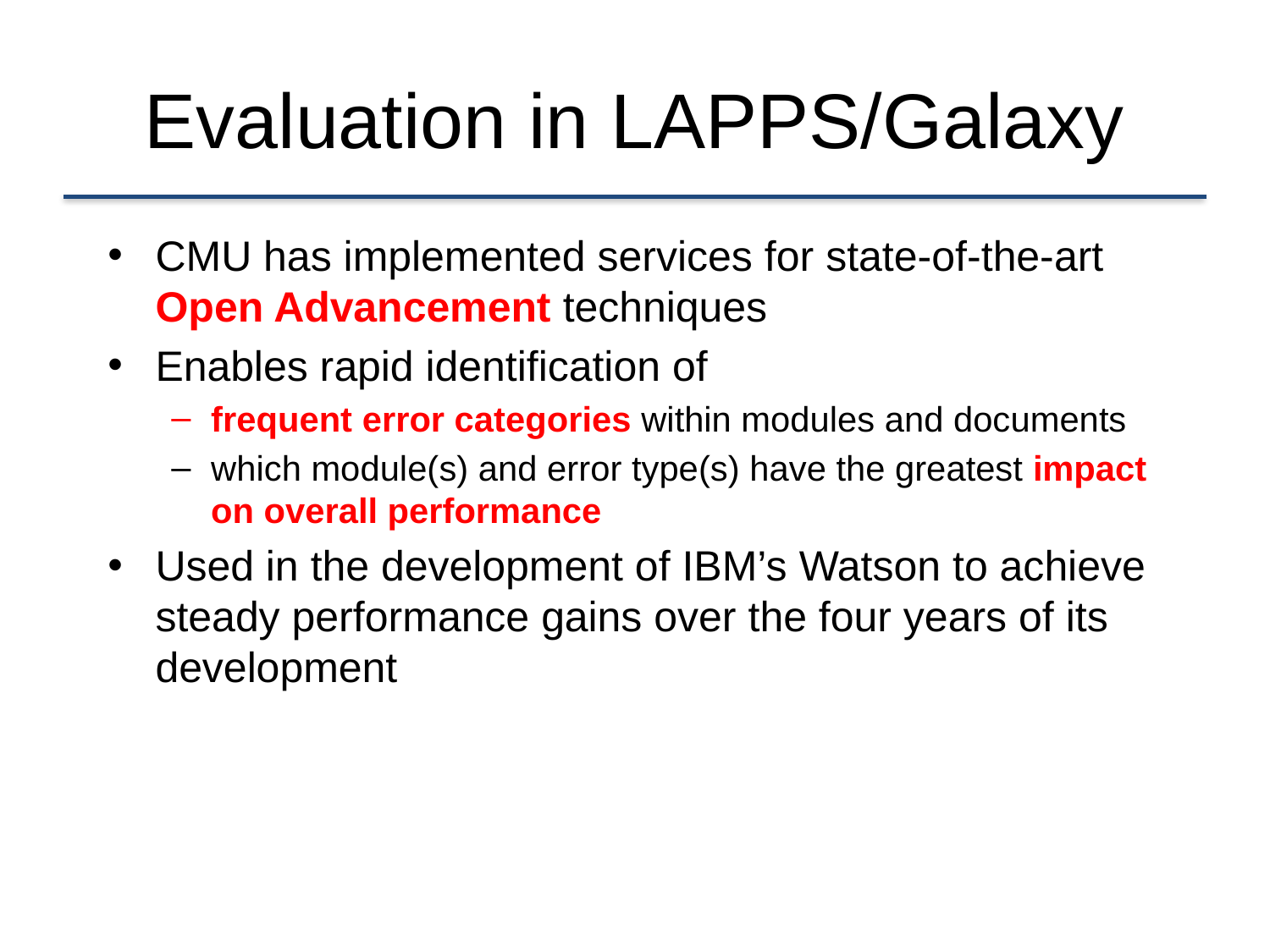

# Evaluation in LAPPS/Galaxy
CMU has implemented services for state-of-the-art Open Advancement techniques
Enables rapid identification of
frequent error categories within modules and documents
which module(s) and error type(s) have the greatest impact on overall performance
Used in the development of IBM’s Watson to achieve steady performance gains over the four years of its development